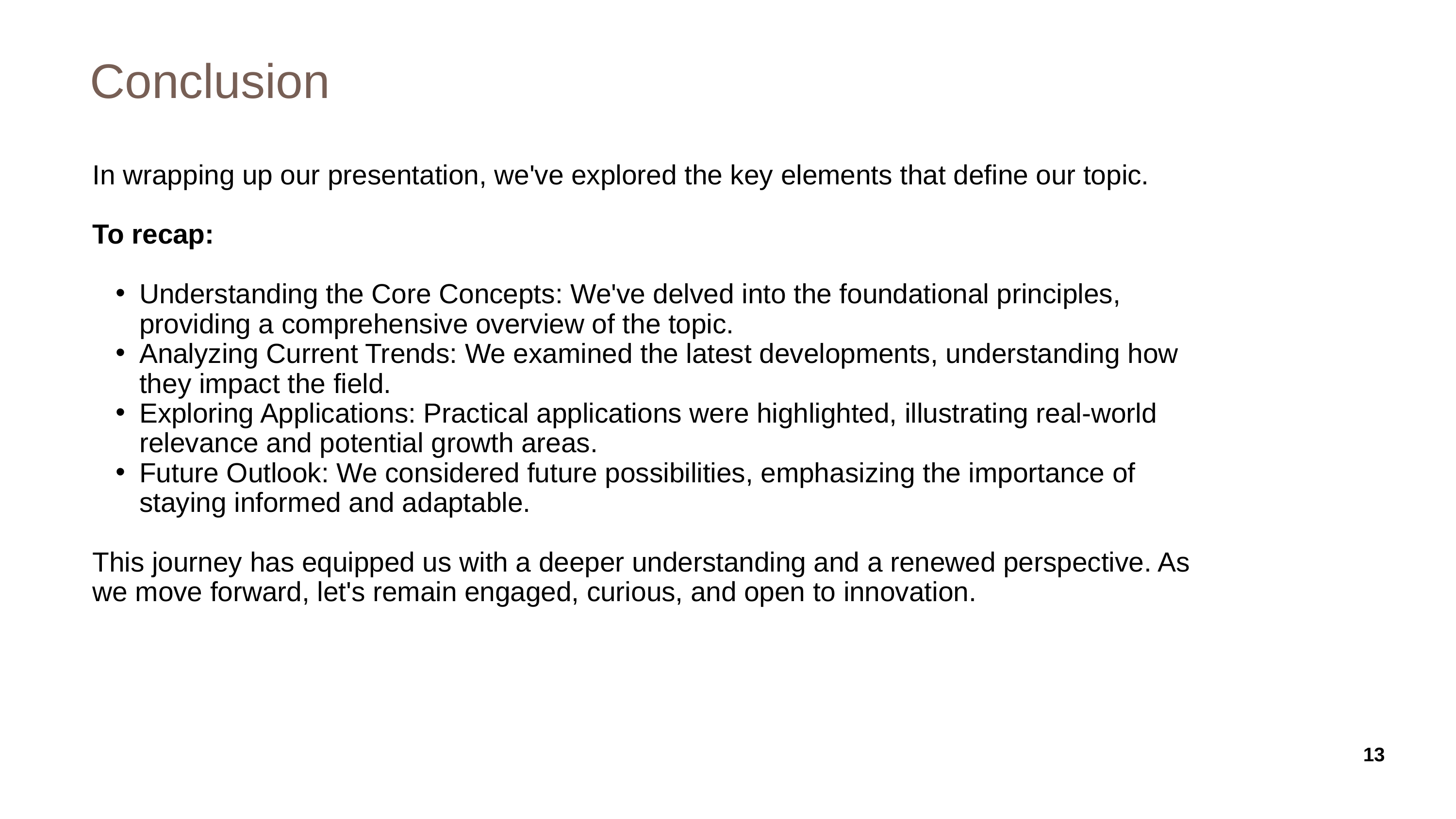

Conclusion
In wrapping up our presentation, we've explored the key elements that define our topic.

To recap:

Understanding the Core Concepts: We've delved into the foundational principles, providing a comprehensive overview of the topic.
Analyzing Current Trends: We examined the latest developments, understanding how they impact the field.
Exploring Applications: Practical applications were highlighted, illustrating real-world relevance and potential growth areas.
Future Outlook: We considered future possibilities, emphasizing the importance of staying informed and adaptable.

This journey has equipped us with a deeper understanding and a renewed perspective. As we move forward, let's remain engaged, curious, and open to innovation.

13